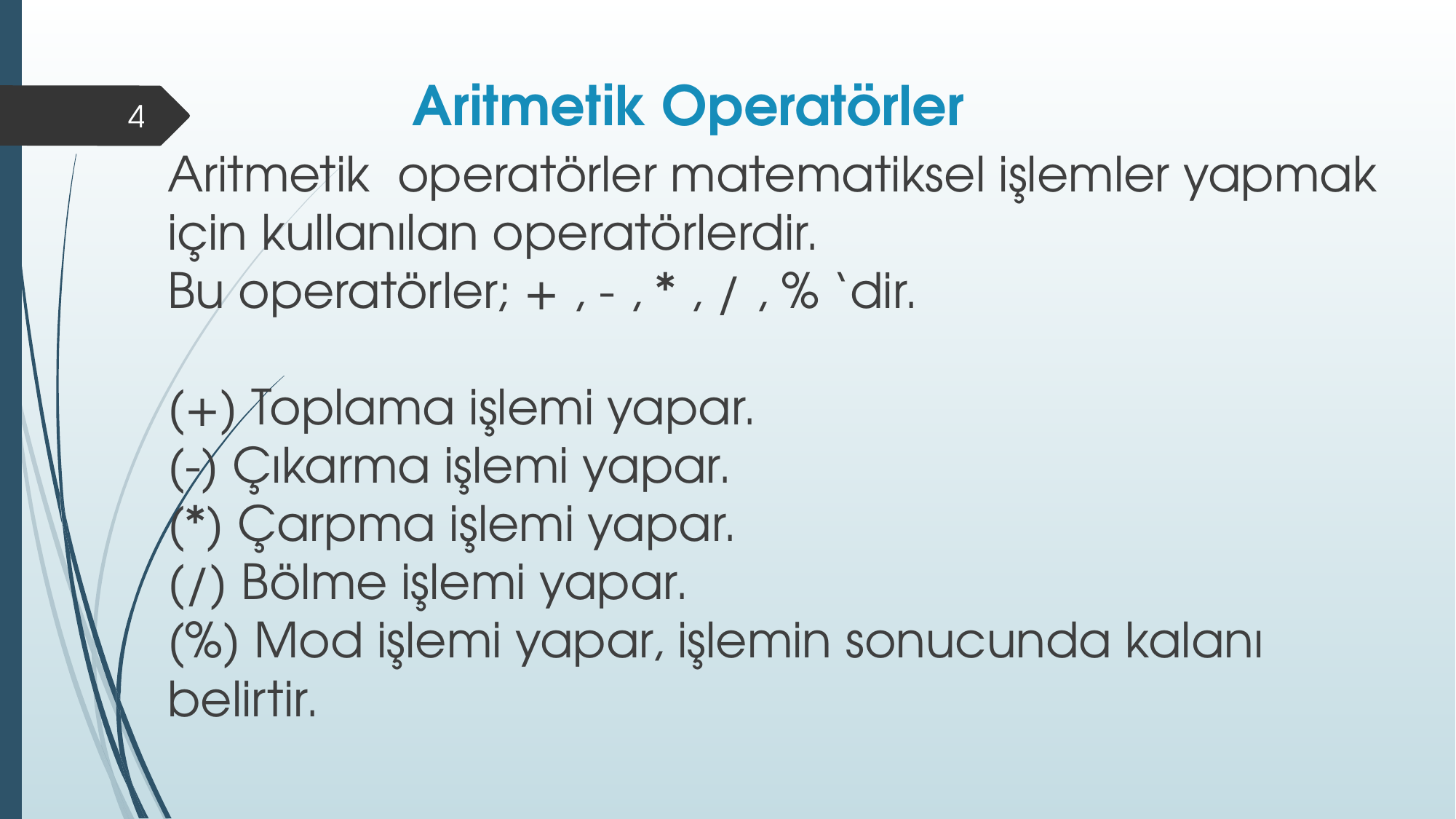

# Aritmetik Operatörler
4
Aritmetik  operatörler matematiksel işlemler yapmak için kullanılan operatörlerdir.
Bu operatörler; + , - , * , / , % ‘dir.

(+) Toplama işlemi yapar.
(-) Çıkarma işlemi yapar.
(*) Çarpma işlemi yapar.
(/) Bölme işlemi yapar.
(%) Mod işlemi yapar, işlemin sonucunda kalanı belirtir.